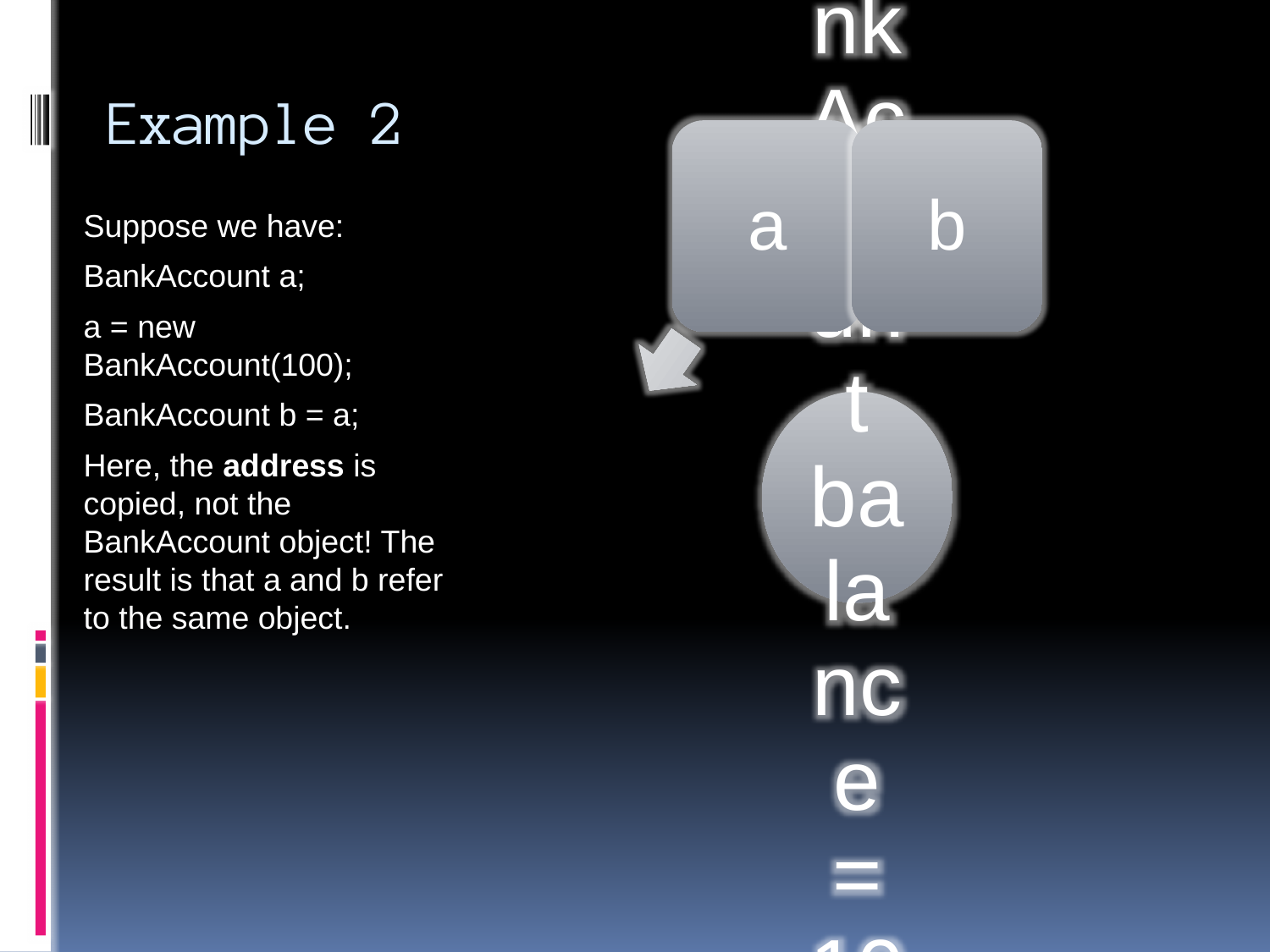

# Example 2
BankAccount
a
b
Suppose we have:
BankAccount a;
a = new BankAccount(100);
BankAccount b = a;
Here, the address is copied, not the BankAccount object! The result is that a and b refer to the same object.